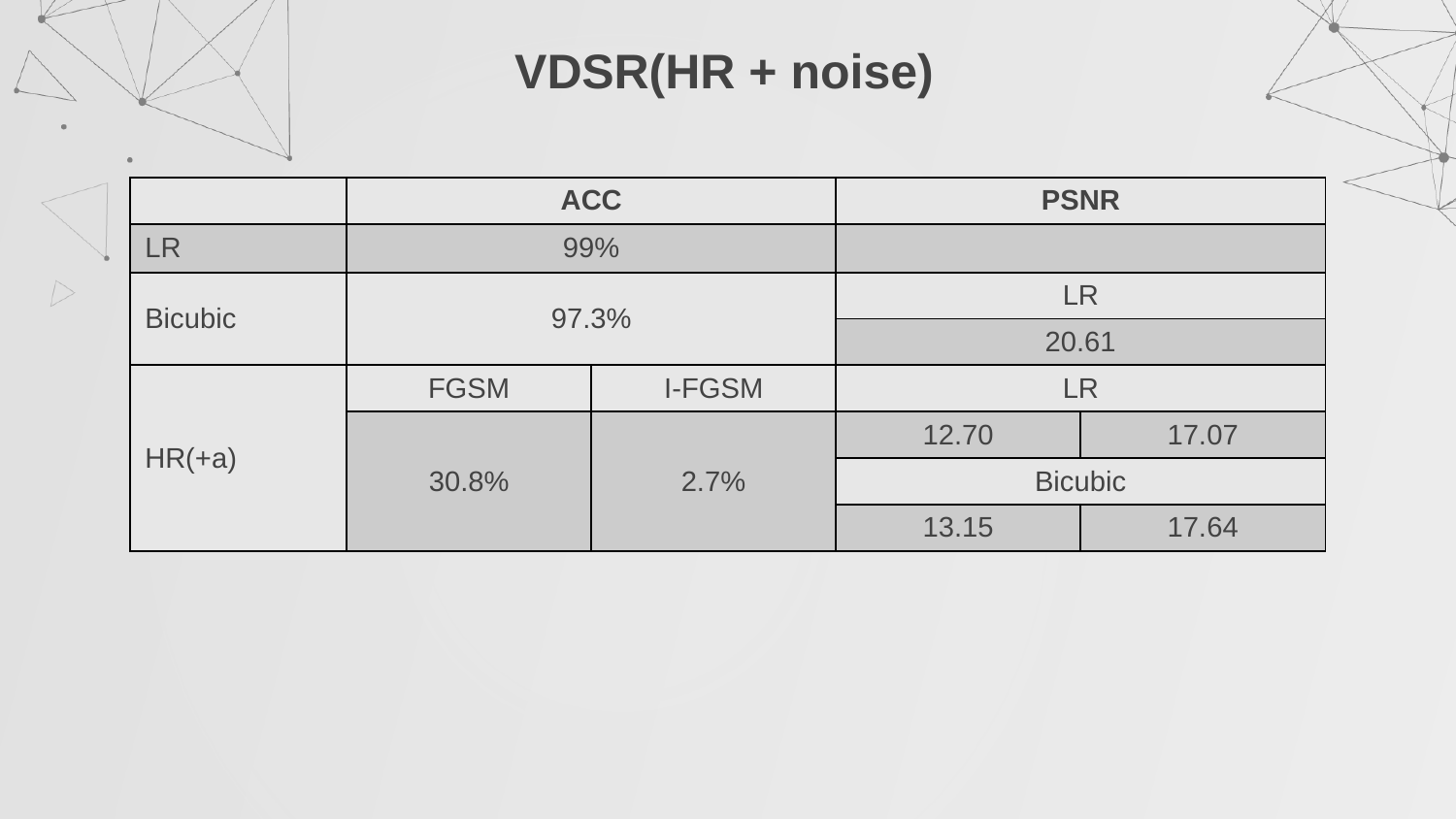

# VDSR(HR + noise)
|  | ACC |  | PSNR |  |
| --- | --- | --- | --- | --- |
| LR | 99% | I-FGSM |  |  |
| Bicubic | 97.3% |  | LR | LR |
|  |  |  | 20.61 |  |
| HR(+a) | FGSM | I-FGSM | LR |  |
|  | 30.8% | 2.7% | 12.70 | 17.07 |
|  |  |  | Bicubic |  |
|  |  |  | 13.15 | 17.64 |